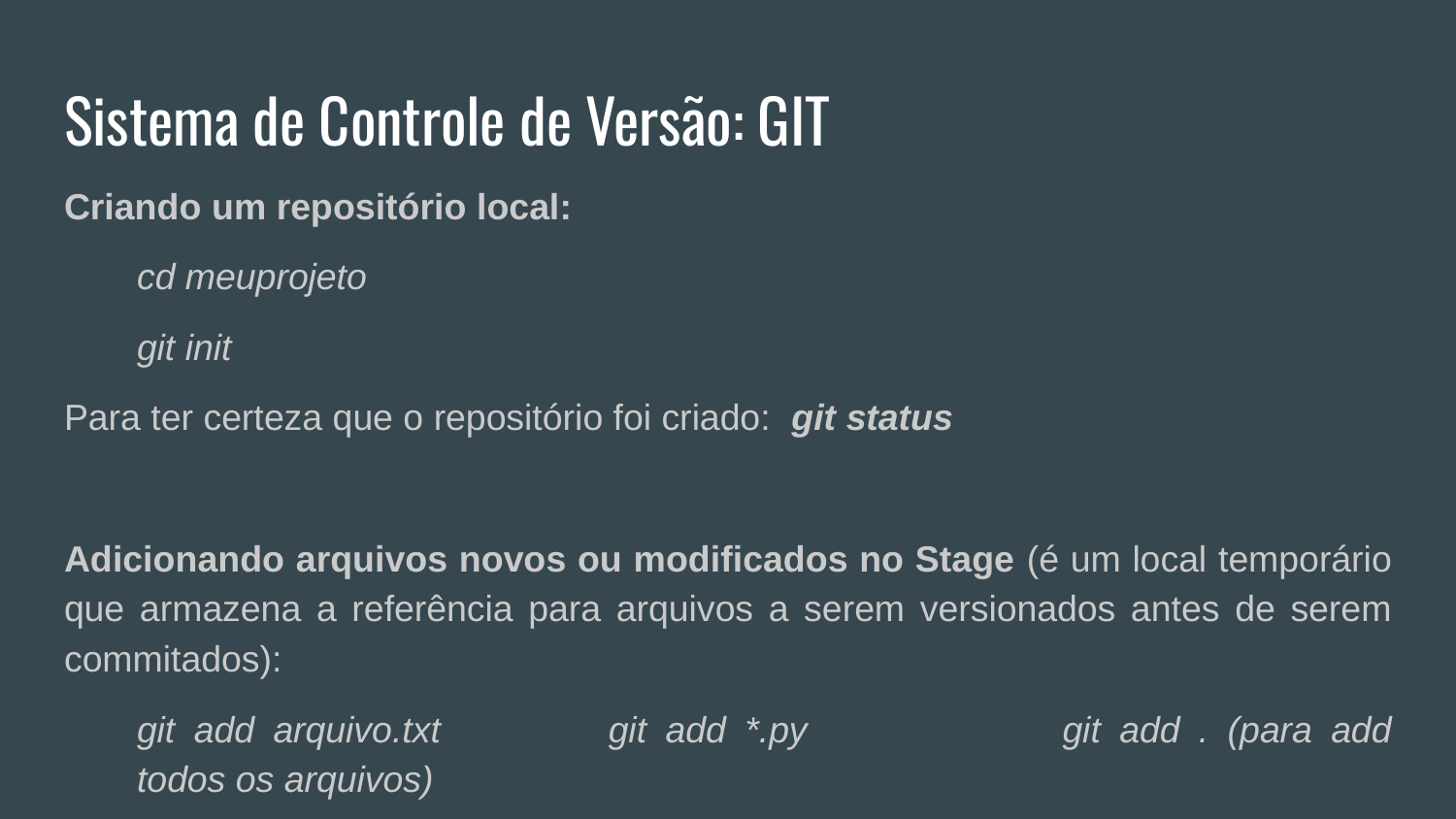

# Sistema de Controle de Versão: GIT

Criando um repositório local:
cd meuprojeto
git init
Para ter certeza que o repositório foi criado:  git status

Adicionando arquivos novos ou modificados no Stage (é um local temporário que armazena a referência para arquivos a serem versionados antes de serem commitados):
git add arquivo.txt  	git add *.py		git add . (para add todos os arquivos)